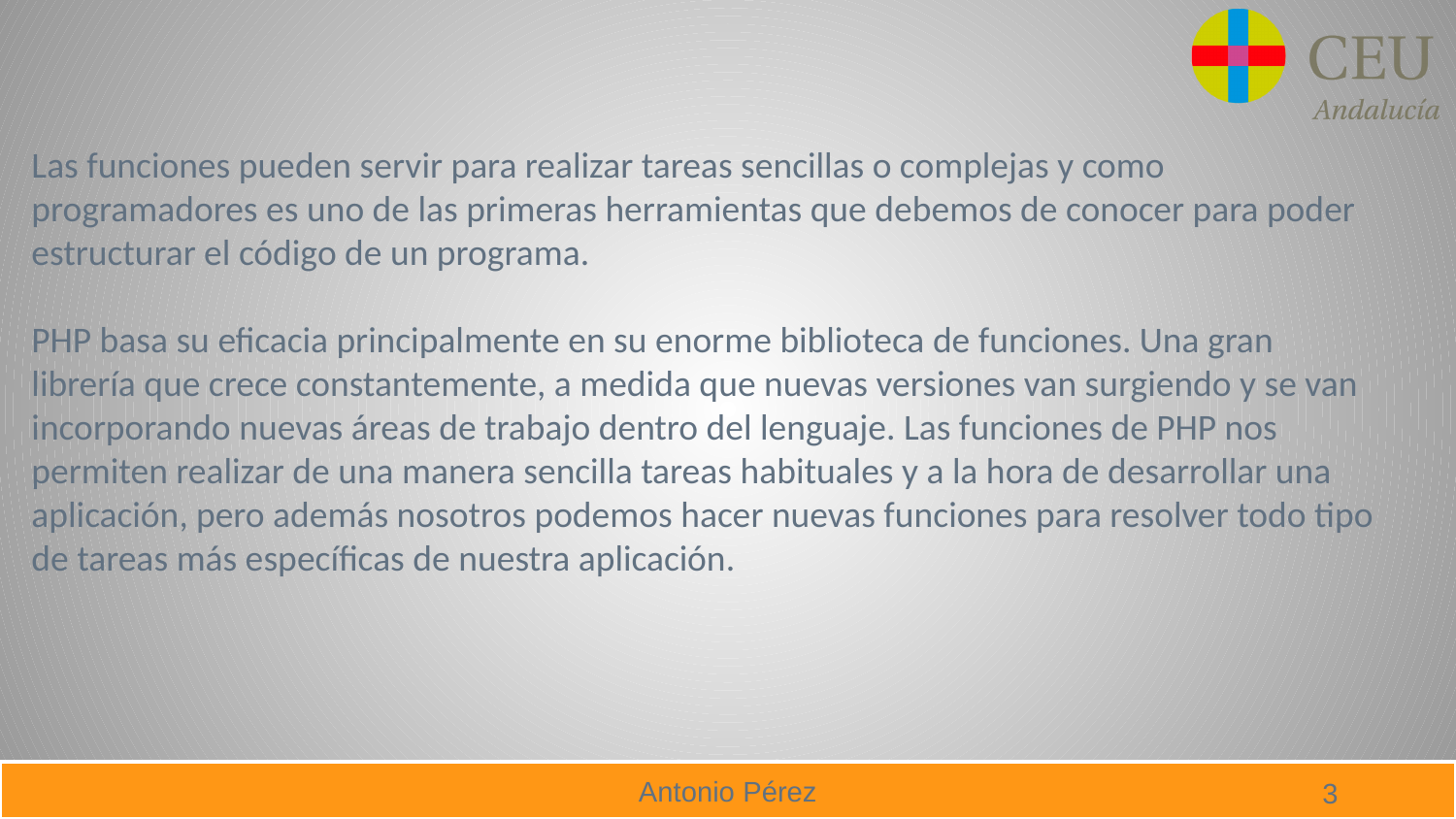

Las funciones pueden servir para realizar tareas sencillas o complejas y como programadores es uno de las primeras herramientas que debemos de conocer para poder estructurar el código de un programa.

PHP basa su eficacia principalmente en su enorme biblioteca de funciones. Una gran librería que crece constantemente, a medida que nuevas versiones van surgiendo y se van incorporando nuevas áreas de trabajo dentro del lenguaje. Las funciones de PHP nos permiten realizar de una manera sencilla tareas habituales y a la hora de desarrollar una aplicación, pero además nosotros podemos hacer nuevas funciones para resolver todo tipo de tareas más específicas de nuestra aplicación.